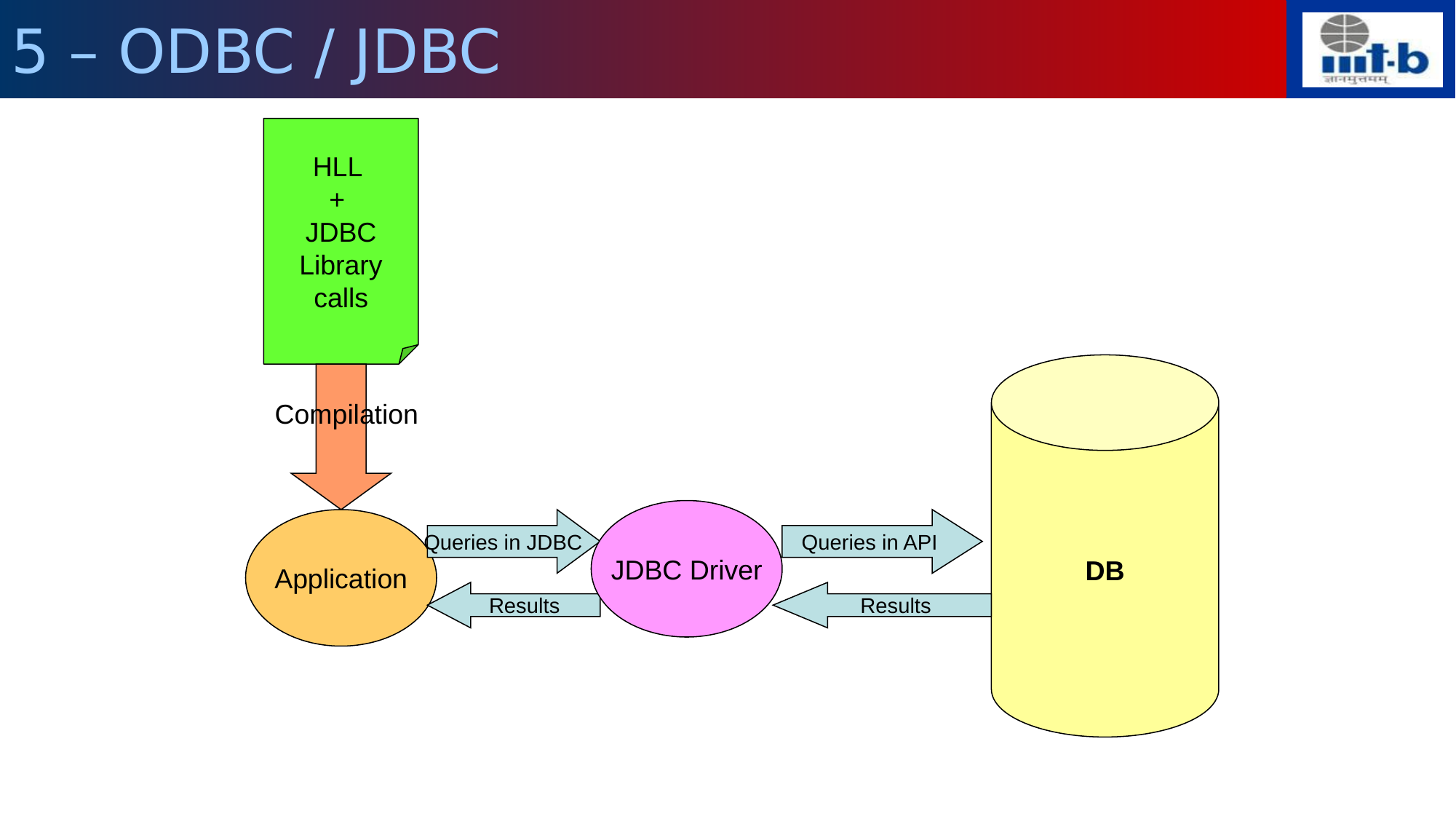

# 5 – ODBC / JDBC
HLL
+
JDBC Library calls
DB

Compilation
JDBC Driver
Application
Queries in JDBC
Queries in API
Results
Results